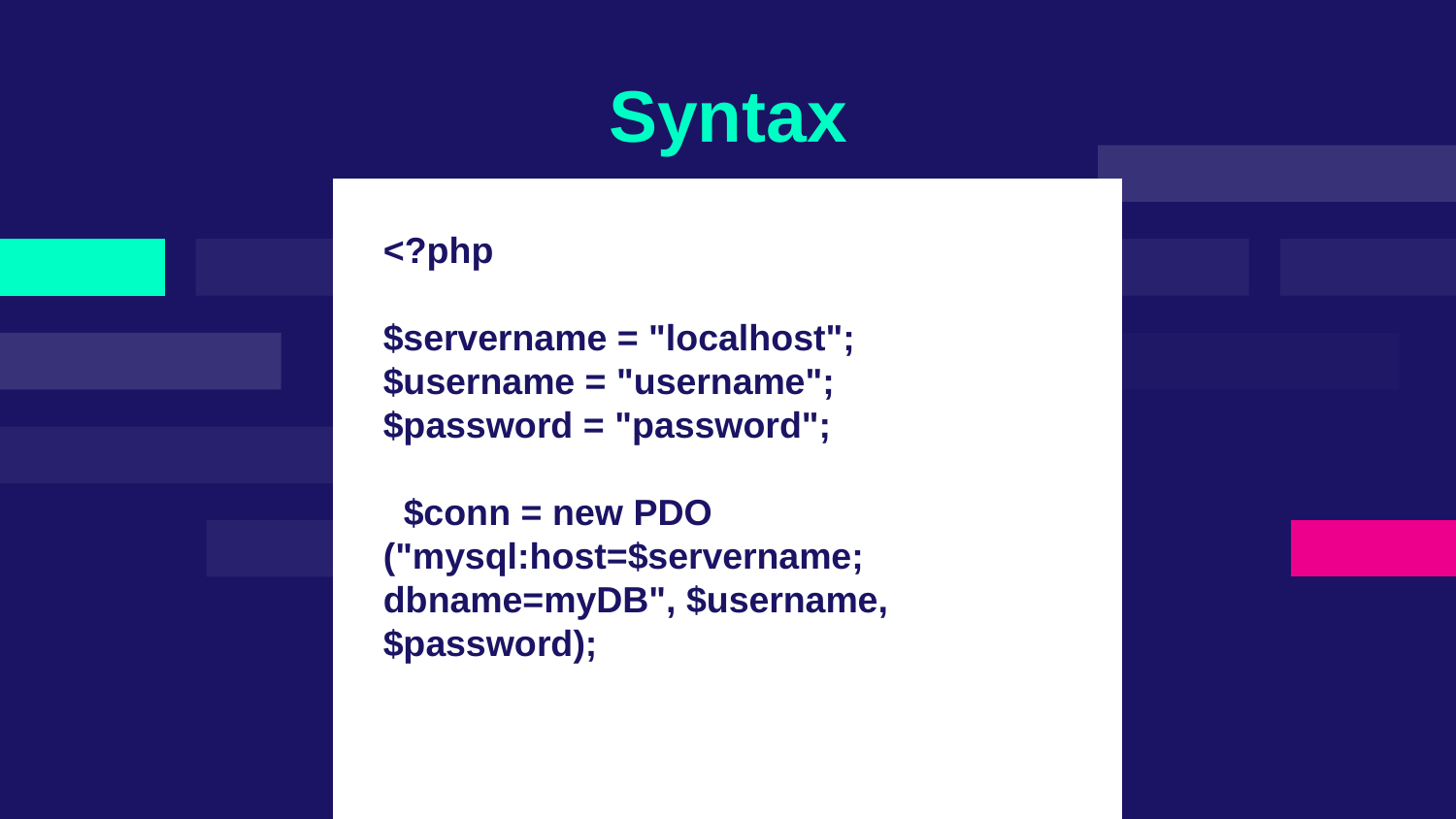

# Syntax

<?php

$servername = "localhost";
$username = "username";
$password = "password";

  $conn = new PDO
("mysql:host=$servername;
dbname=myDB", $username, $password);